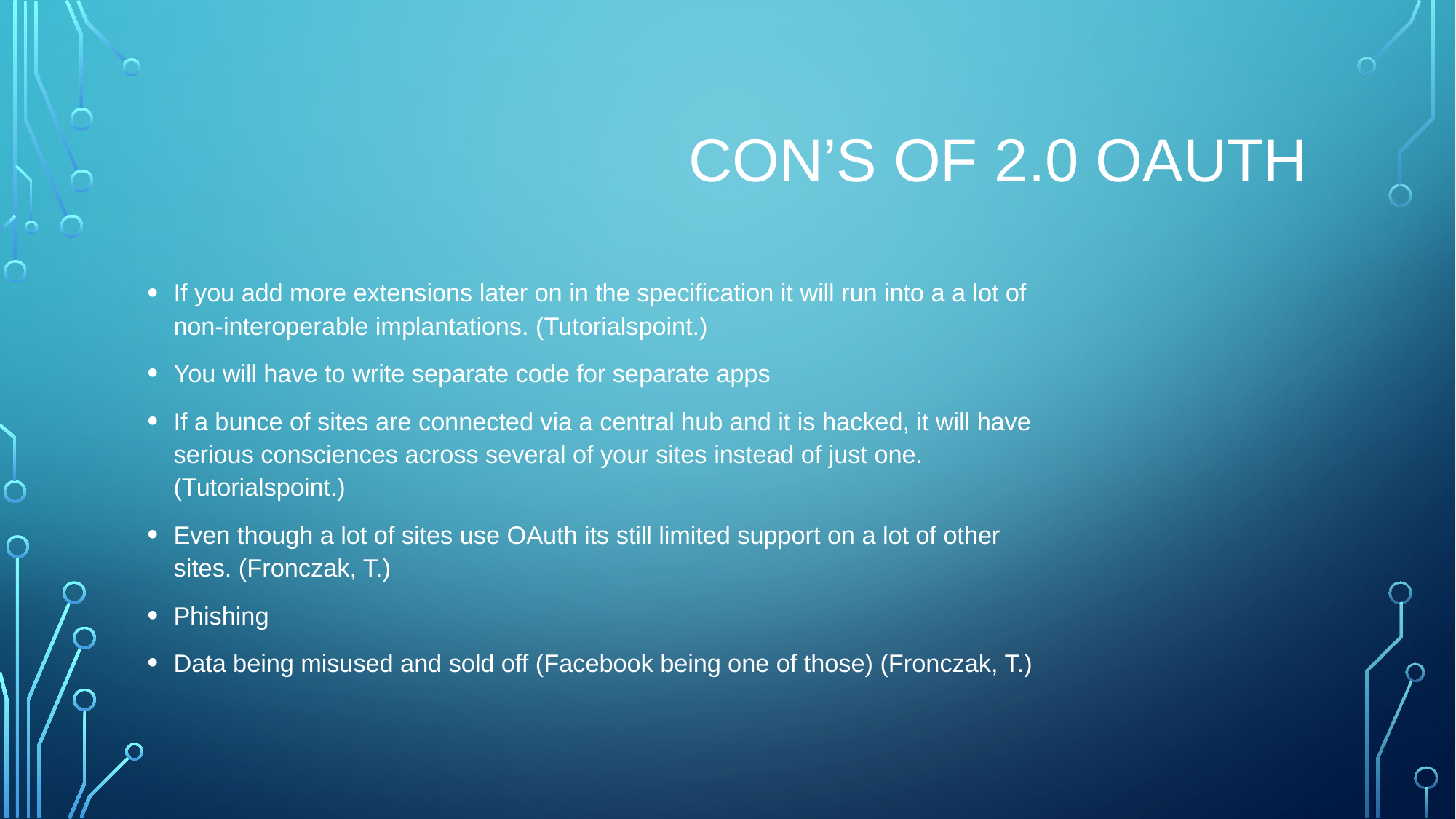

# Con’s of 2.0 Oauth
If you add more extensions later on in the specification it will run into a a lot of non-interoperable implantations. (Tutorialspoint.)
You will have to write separate code for separate apps
If a bunce of sites are connected via a central hub and it is hacked, it will have serious consciences across several of your sites instead of just one. (Tutorialspoint.)
Even though a lot of sites use OAuth its still limited support on a lot of other sites. (Fronczak, T.)
Phishing
Data being misused and sold off (Facebook being one of those) (Fronczak, T.)